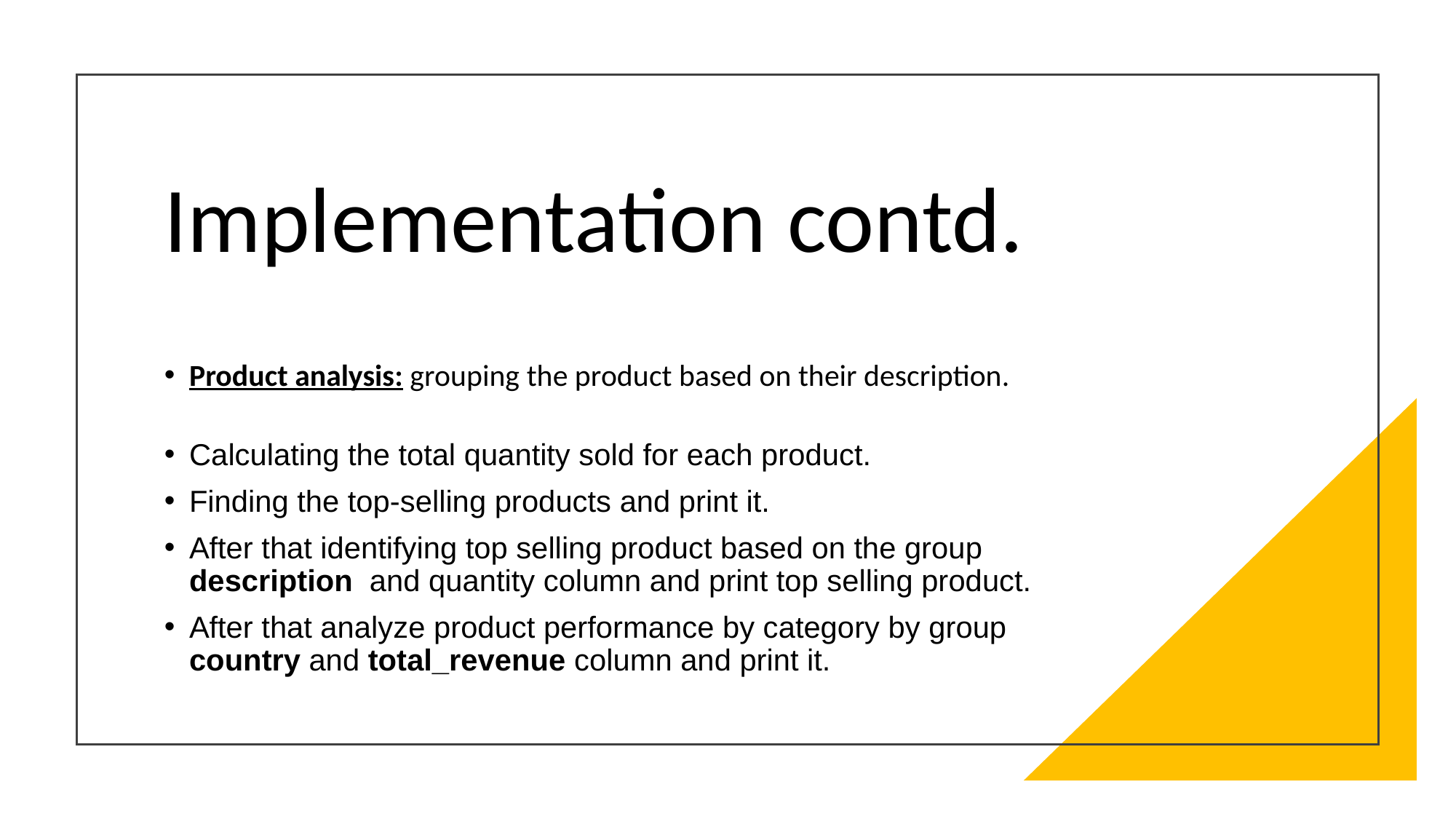

# Implementation contd.
Product analysis: grouping the product based on their description.
Calculating the total quantity sold for each product.
Finding the top-selling products and print it.
After that identifying top selling product based on the group description  and quantity column and print top selling product.
After that analyze product performance by category by group country and total_revenue column and print it.